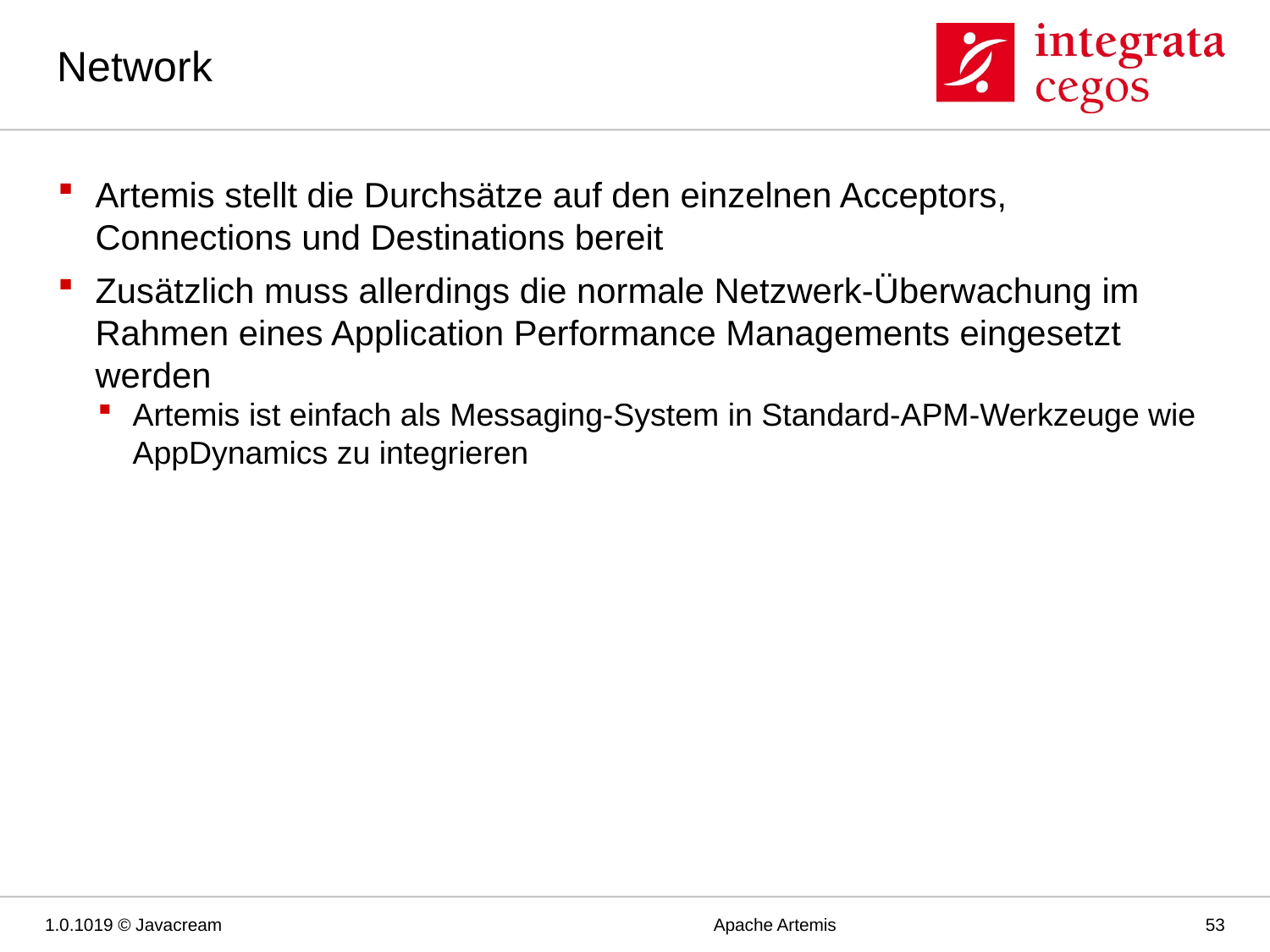

# Network
Artemis stellt die Durchsätze auf den einzelnen Acceptors, Connections und Destinations bereit
Zusätzlich muss allerdings die normale Netzwerk-Überwachung im Rahmen eines Application Performance Managements eingesetzt werden
Artemis ist einfach als Messaging-System in Standard-APM-Werkzeuge wie AppDynamics zu integrieren

1.0.1019 © Javacream
Apache Artemis
53